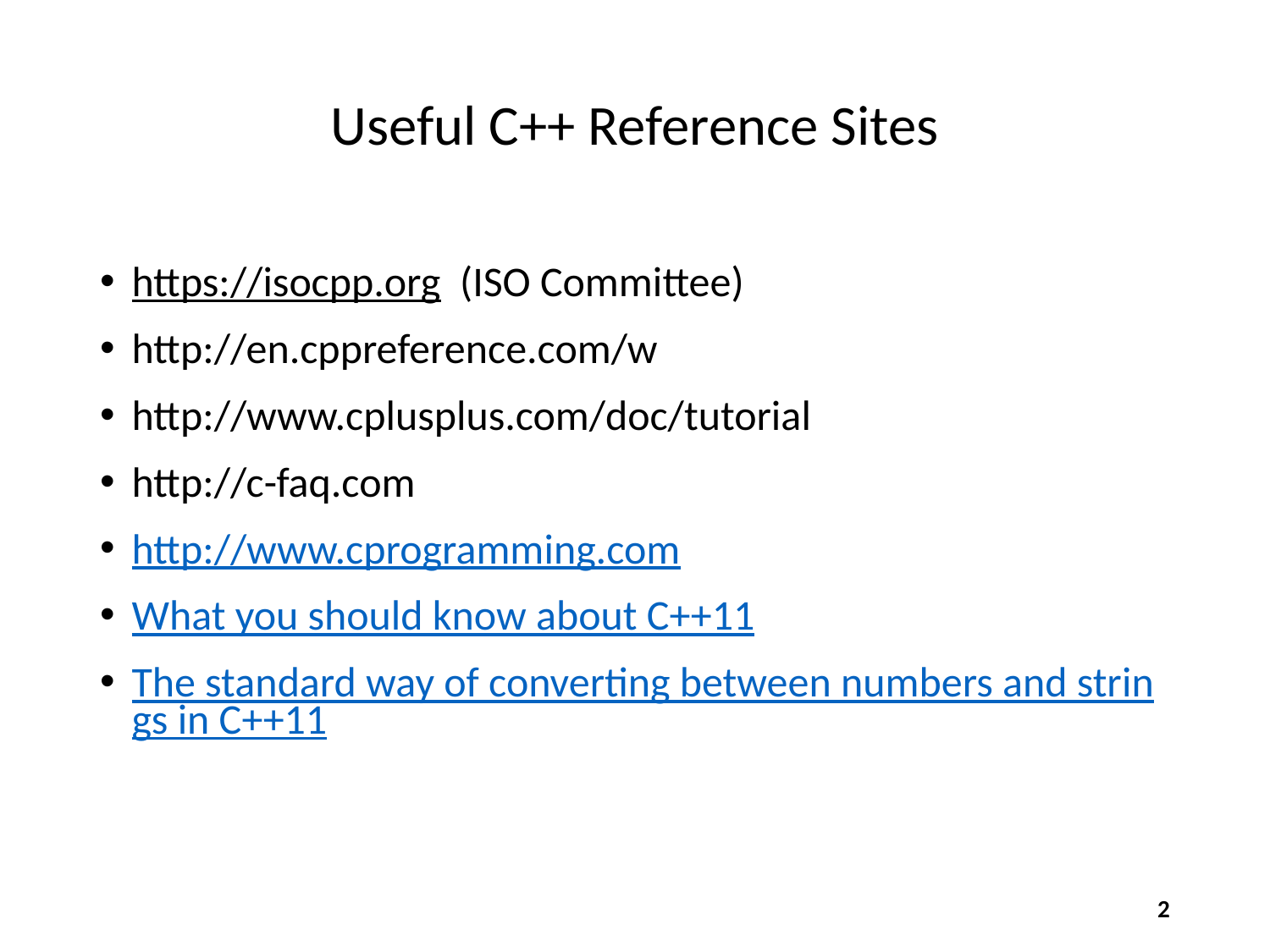

# Useful C++ Reference Sites
https://isocpp.org  (ISO Committee)
http://en.cppreference.com/w
http://www.cplusplus.com/doc/tutorial
http://c-faq.com
http://www.cprogramming.com
What you should know about C++11
The standard way of converting between numbers and strings in C++11

2